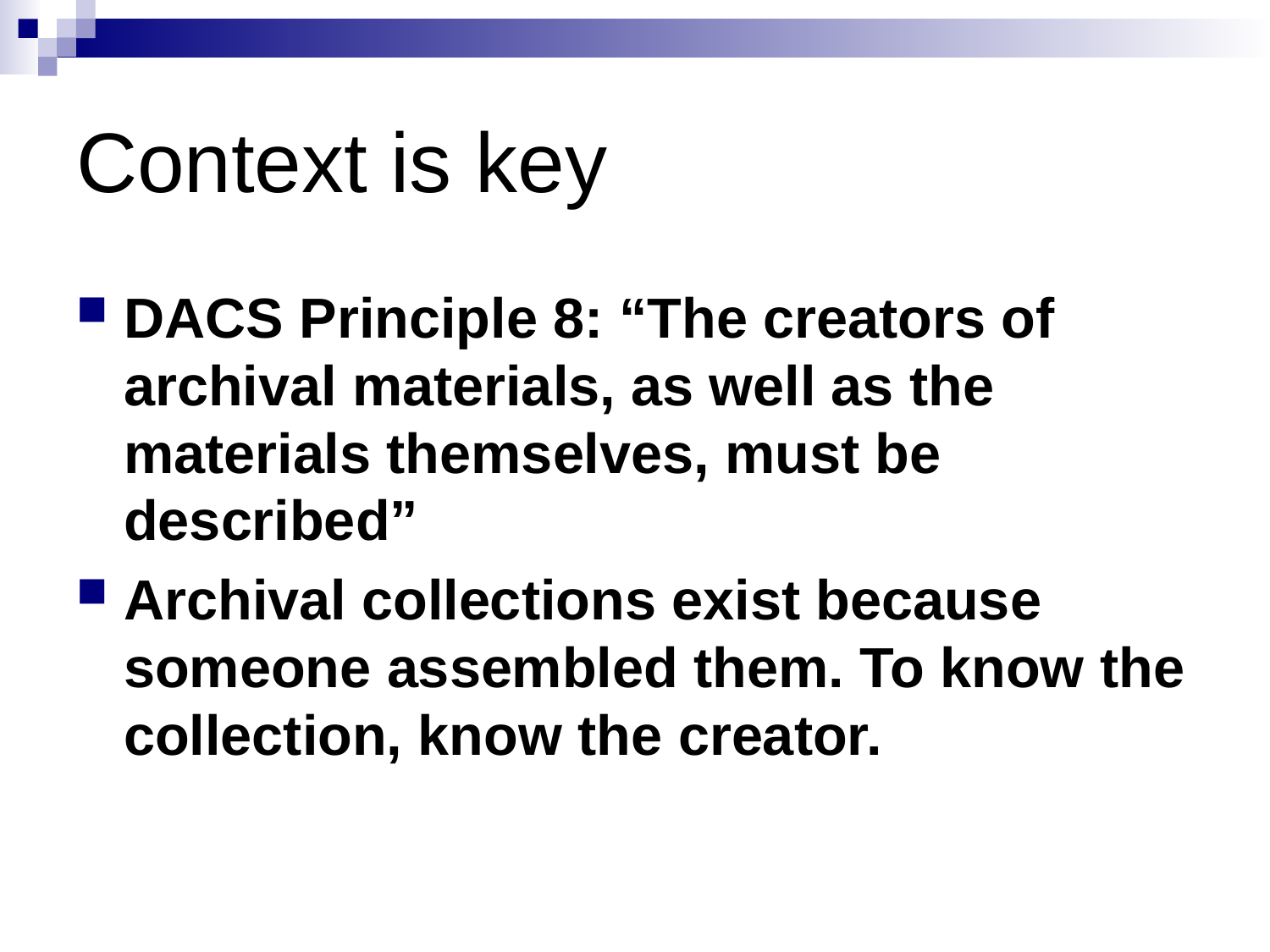

# Context is key
DACS Principle 8: “The creators of archival materials, as well as the materials themselves, must be described”
Archival collections exist because someone assembled them. To know the collection, know the creator.